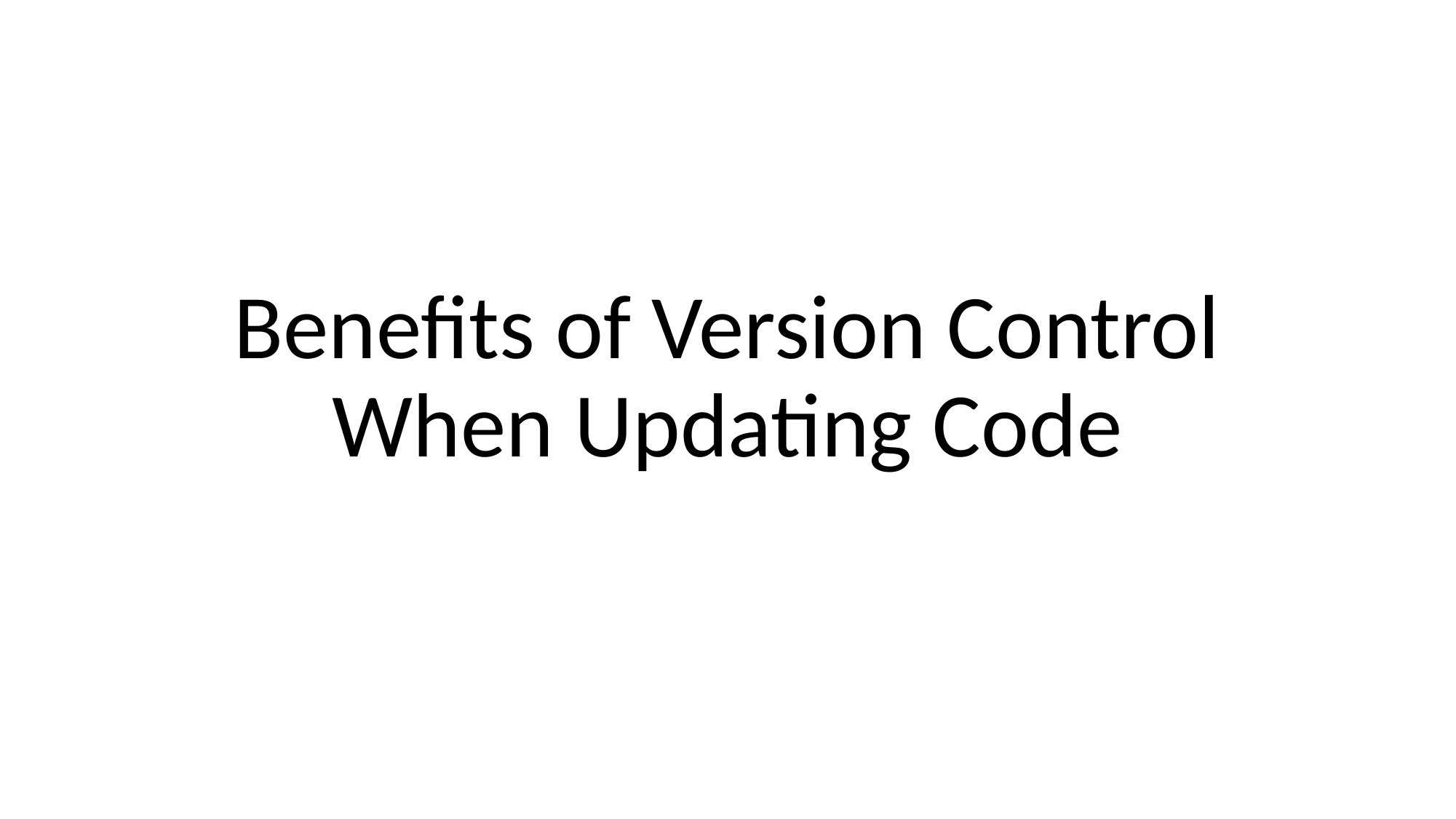

# Benefits of Version Control When Updating Code